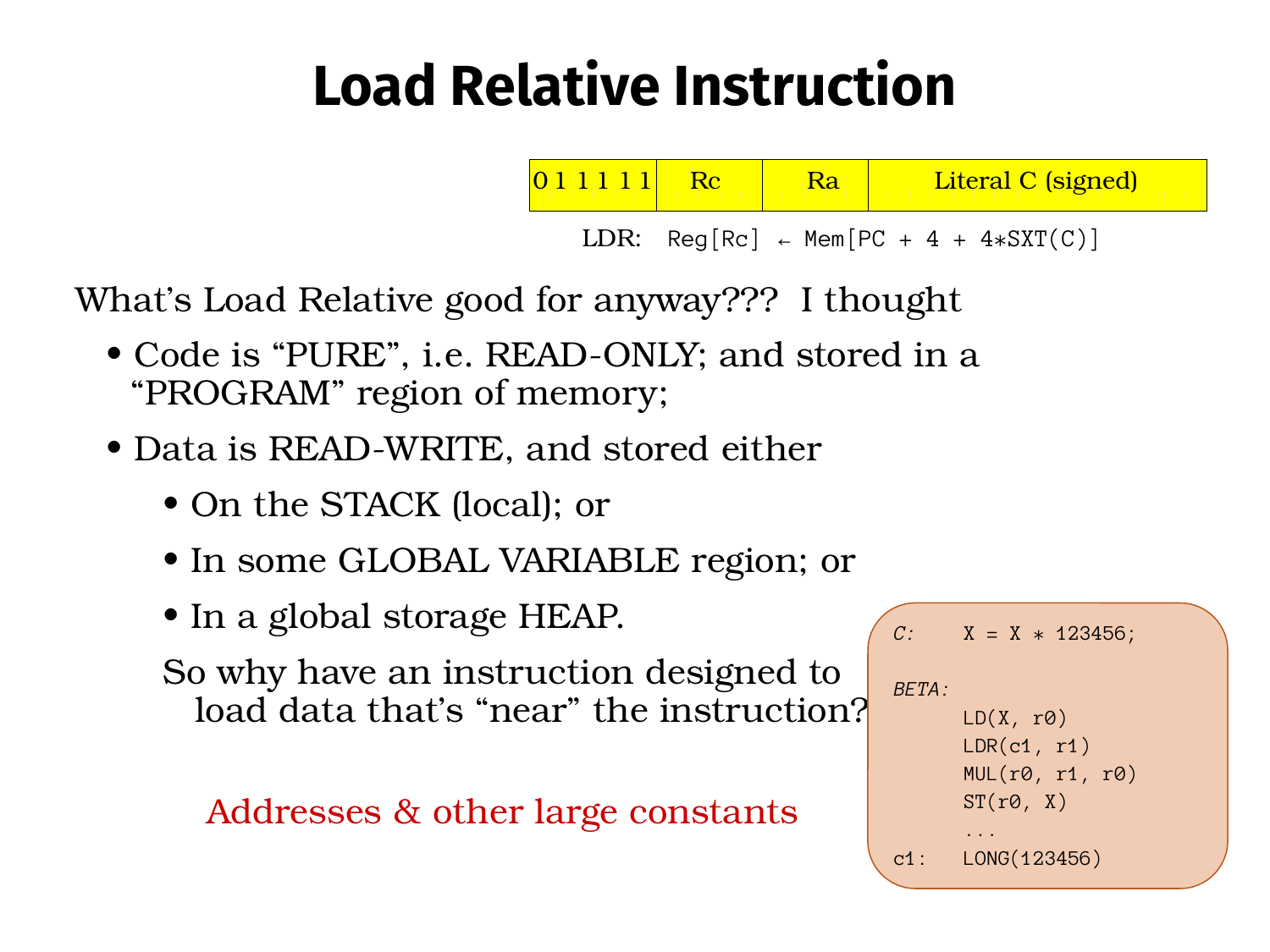

# Load Relative Instruction
0
1
1
1
1
1
Rc
Ra
Literal C (signed)

LDR:
Reg[Rc] ← Mem[PC + 4 + 4*SXT(C)]
What’s Load Relative good for anyway???  I thought
• Code is “PURE”, i.e. READ-ONLY; and stored in a “PROGRAM” region of memory;
• Data is READ-WRITE, and stored either
• On the STACK (local); or
• In some GLOBAL VARIABLE region; or
• In a global storage HEAP.
So why have an instruction designed to
load data that’s “near” the instruction???
C:    X = X * 123456;

BETA:
      LD(X, r0)
      LDR(c1, r1)
      MUL(r0, r1, r0)
      ST(r0, X)
      ...
c1:   LONG(123456)
Addresses & other large constants